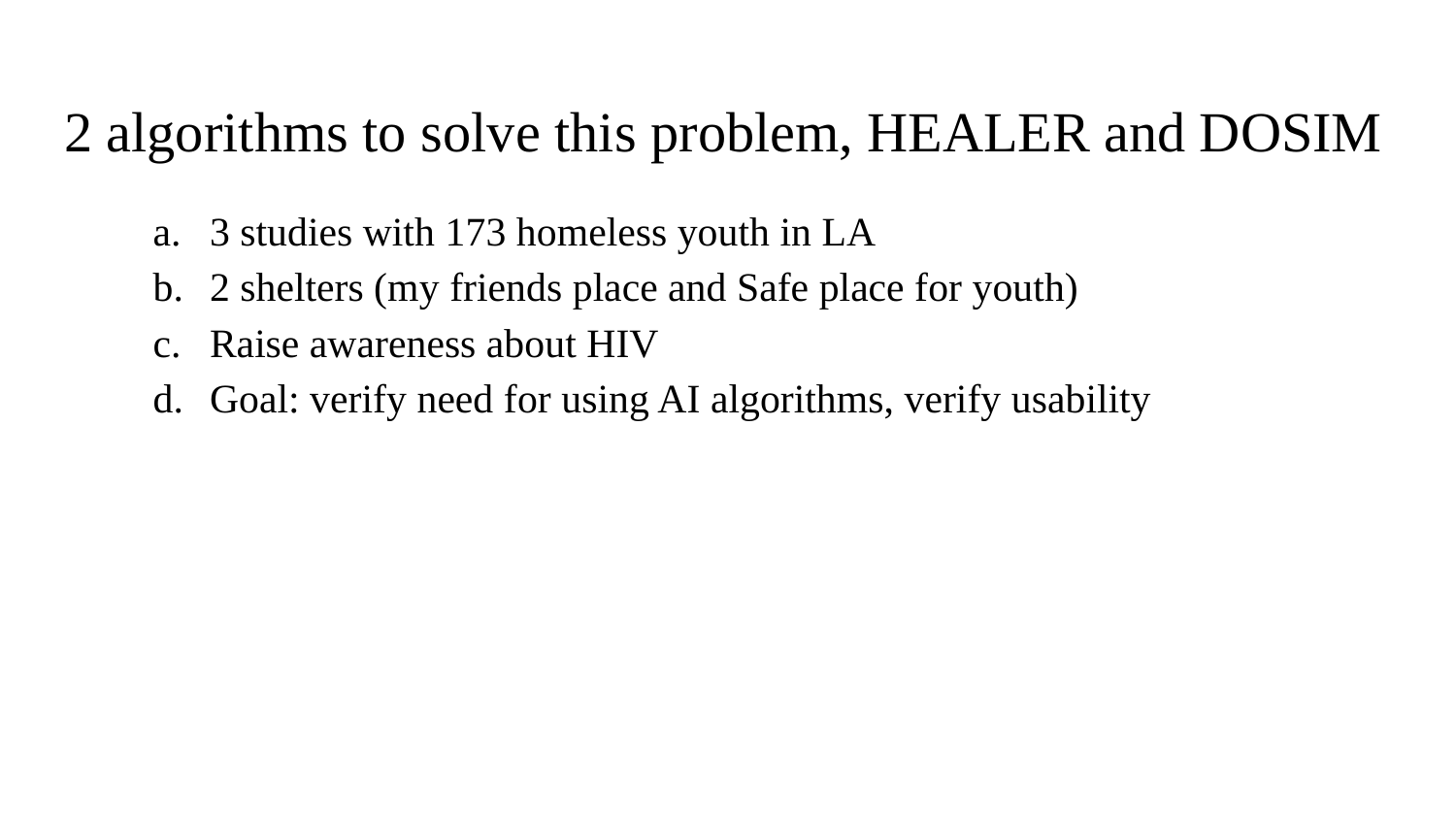

# 2 algorithms to solve this problem, HEALER and DOSIM

3 studies with 173 homeless youth in LA
2 shelters (my friends place and Safe place for youth)
Raise awareness about HIV
Goal: verify need for using AI algorithms, verify usability